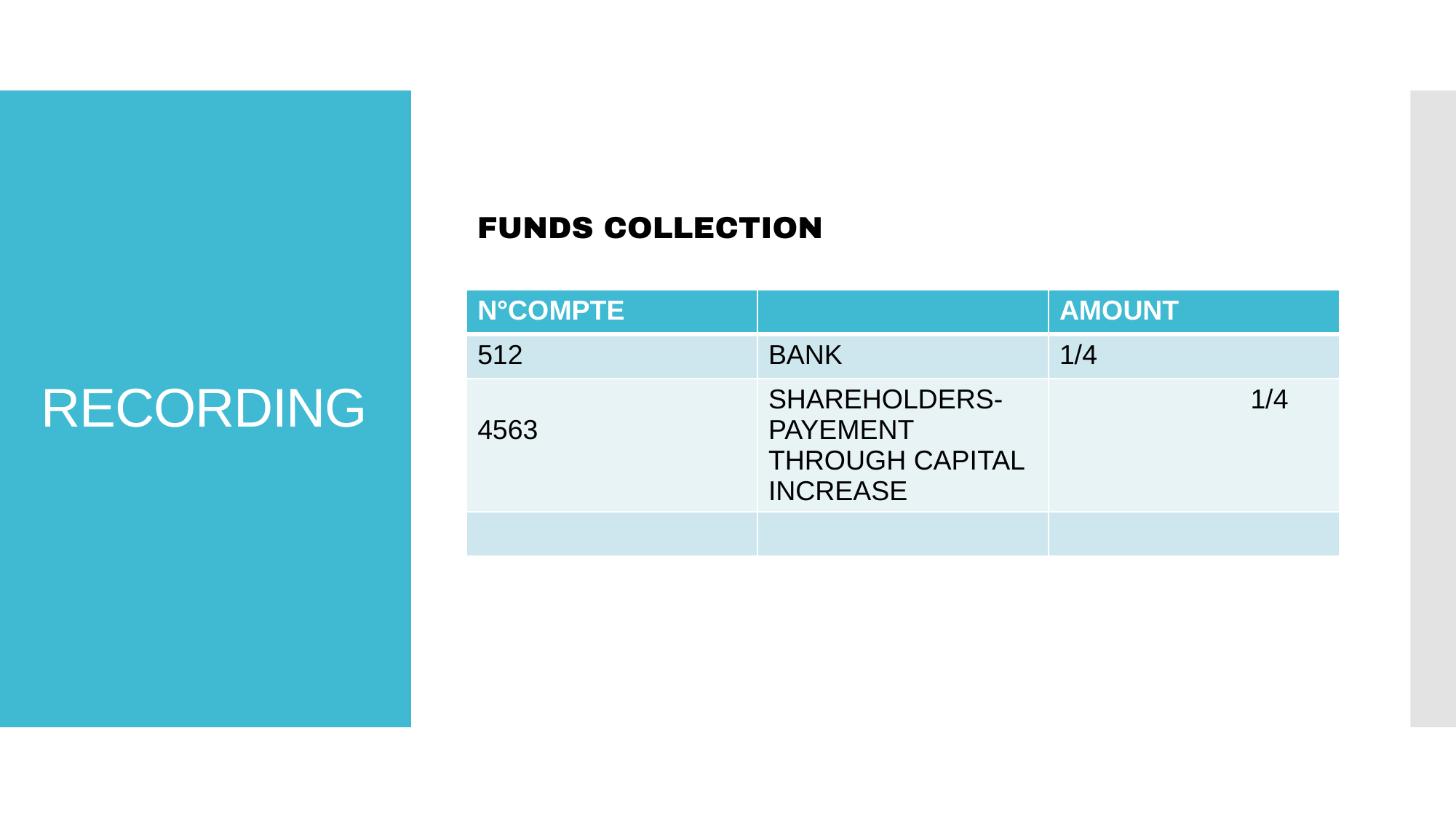

# RECORDING
FUNDS COLLECTION
| N°COMPTE |  | AMOUNT |
| --- | --- | --- |
| 512 | BANK | 1/4 |
| 4563 | SHAREHOLDERS-PAYEMENT THROUGH CAPITAL INCREASE | 1/4 |
|  |  |  |